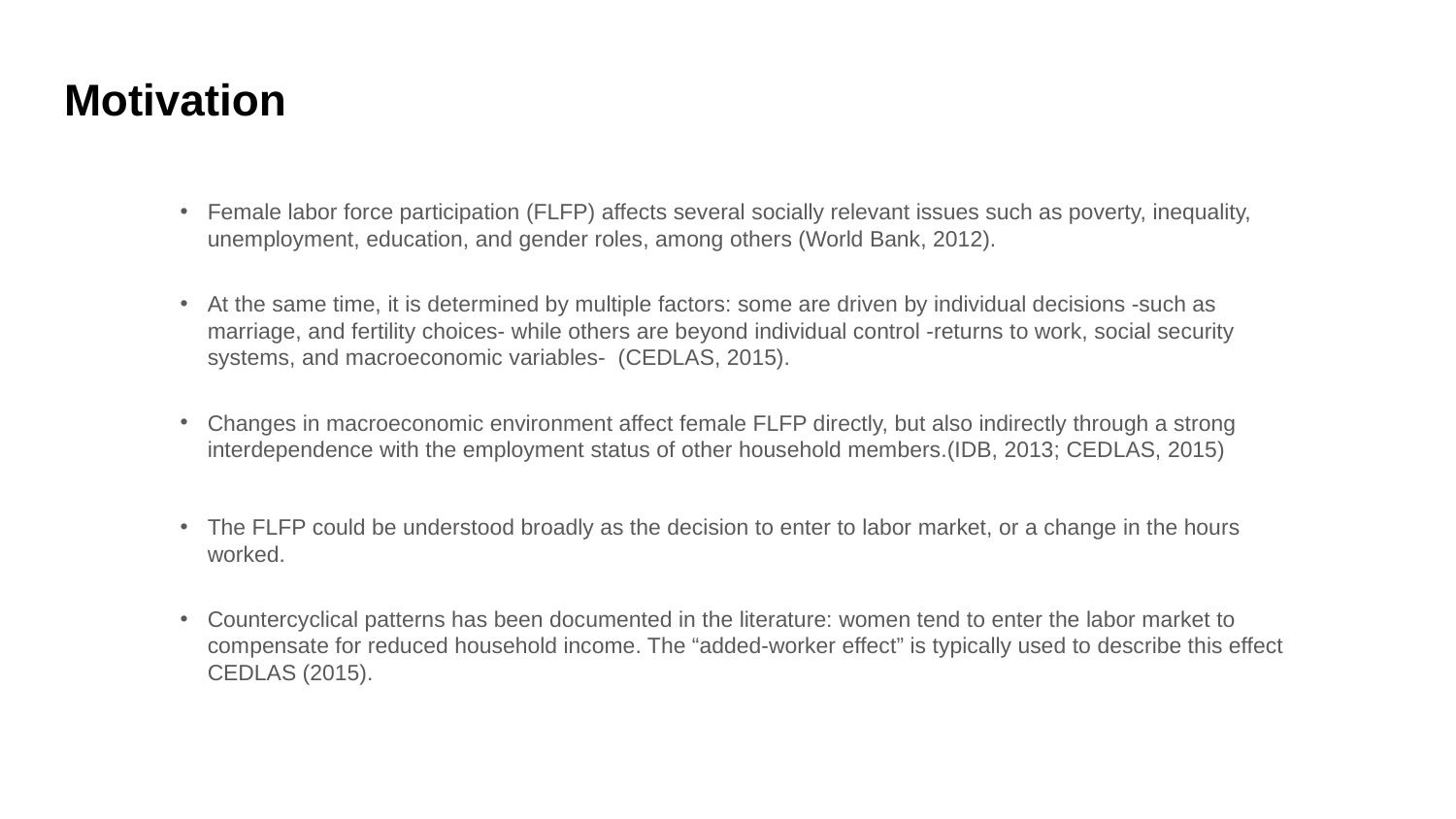

# Motivation
Female labor force participation (FLFP) affects several socially relevant issues such as poverty, inequality, unemployment, education, and gender roles, among others (World Bank, 2012).
At the same time, it is determined by multiple factors: some are driven by individual decisions -such as marriage, and fertility choices- while others are beyond individual control -returns to work, social security systems, and macroeconomic variables-  (CEDLAS, 2015).
Changes in macroeconomic environment affect female FLFP directly, but also indirectly through a strong interdependence with the employment status of other household members.(IDB, 2013; CEDLAS, 2015)

The FLFP could be understood broadly as the decision to enter to labor market, or a change in the hours worked.
Countercyclical patterns has been documented in the literature: women tend to enter the labor market to compensate for reduced household income. The “added-worker effect” is typically used to describe this effect CEDLAS (2015).